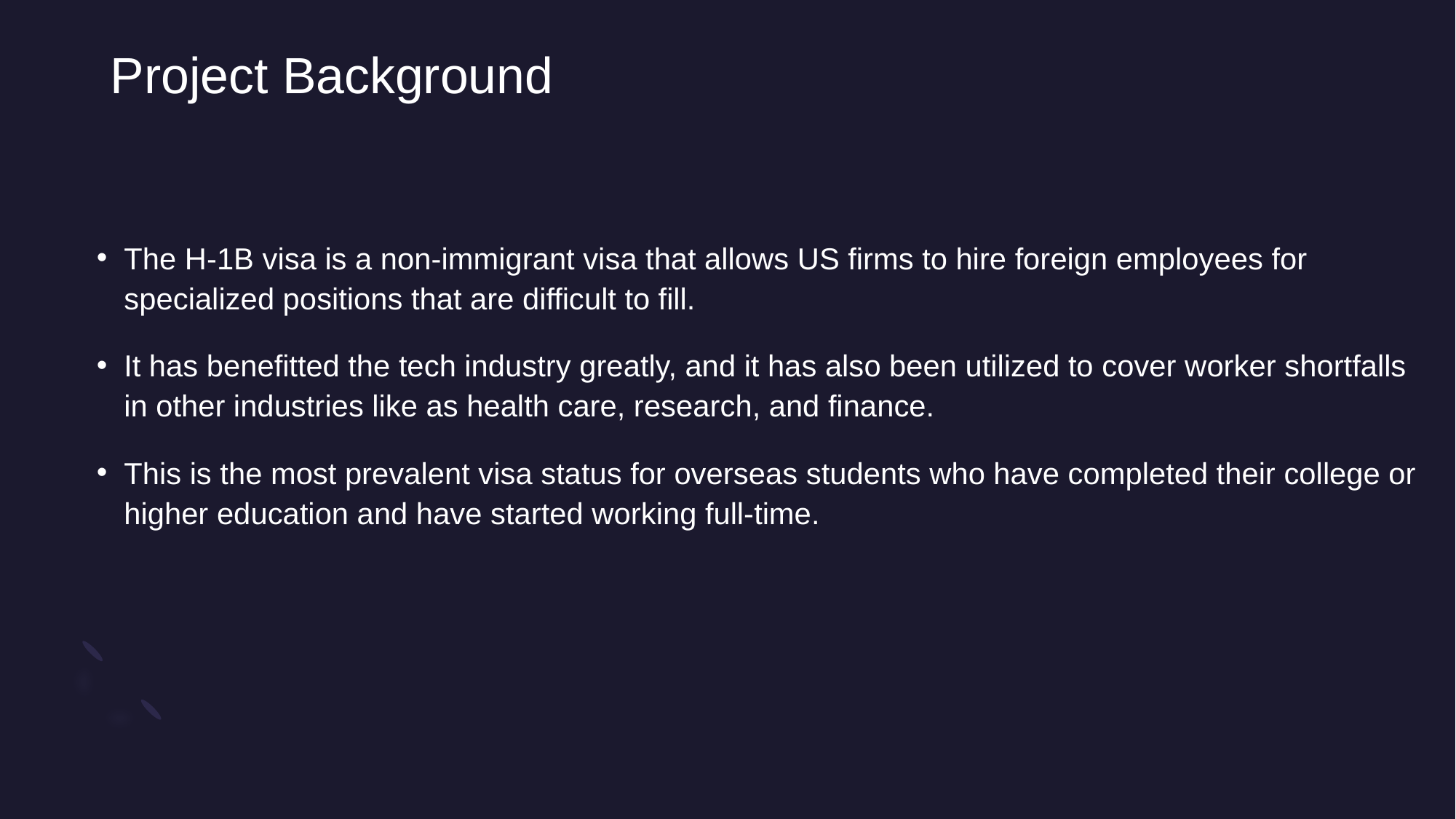

# Project Background

The H-1B visa is a non-immigrant visa that allows US firms to hire foreign employees for specialized positions that are difficult to fill.
It has benefitted the tech industry greatly, and it has also been utilized to cover worker shortfalls in other industries like as health care, research, and finance.
This is the most prevalent visa status for overseas students who have completed their college or higher education and have started working full-time.